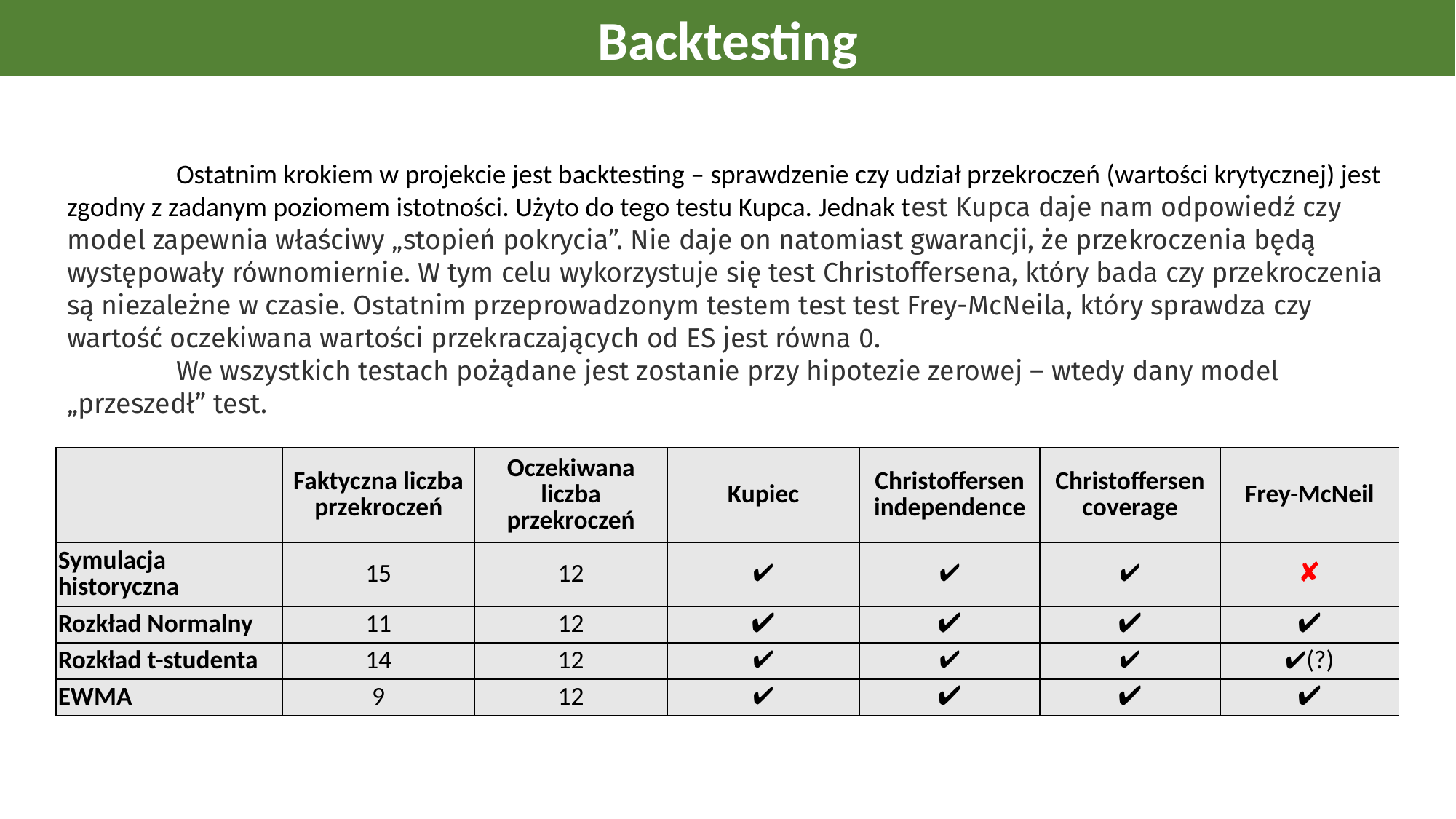

Backtesting
	Ostatnim krokiem w projekcie jest backtesting – sprawdzenie czy udział przekroczeń (wartości krytycznej) jest zgodny z zadanym poziomem istotności. Użyto do tego testu Kupca. Jednak test Kupca daje nam odpowiedź czy model zapewnia właściwy „stopień pokrycia”. Nie daje on natomiast gwarancji, że przekroczenia będą występowały równomiernie. W tym celu wykorzystuje się test Christoffersena, który bada czy przekroczenia są niezależne w czasie. Ostatnim przeprowadzonym testem test test Frey-McNeila, który sprawdza czy wartość oczekiwana wartości przekraczających od ES jest równa 0.
	We wszystkich testach pożądane jest zostanie przy hipotezie zerowej – wtedy dany model „przeszedł” test.
|  | Faktyczna liczba przekroczeń | Oczekiwana liczba przekroczeń | Kupiec | Christoffersen independence | Christoffersen coverage | Frey-McNeil |
| --- | --- | --- | --- | --- | --- | --- |
| Symulacja historyczna | 15 | 12 | ✔ | ✔ | ✔ | ✘ |
| Rozkład Normalny | 11 | 12 | ✔ | ✔ | ✔ | ✔ |
| Rozkład t-studenta | 14 | 12 | ✔ | ✔ | ✔ | ✔(?) |
| EWMA | 9 | 12 | ✔ | ✔ | ✔ | ✔ |